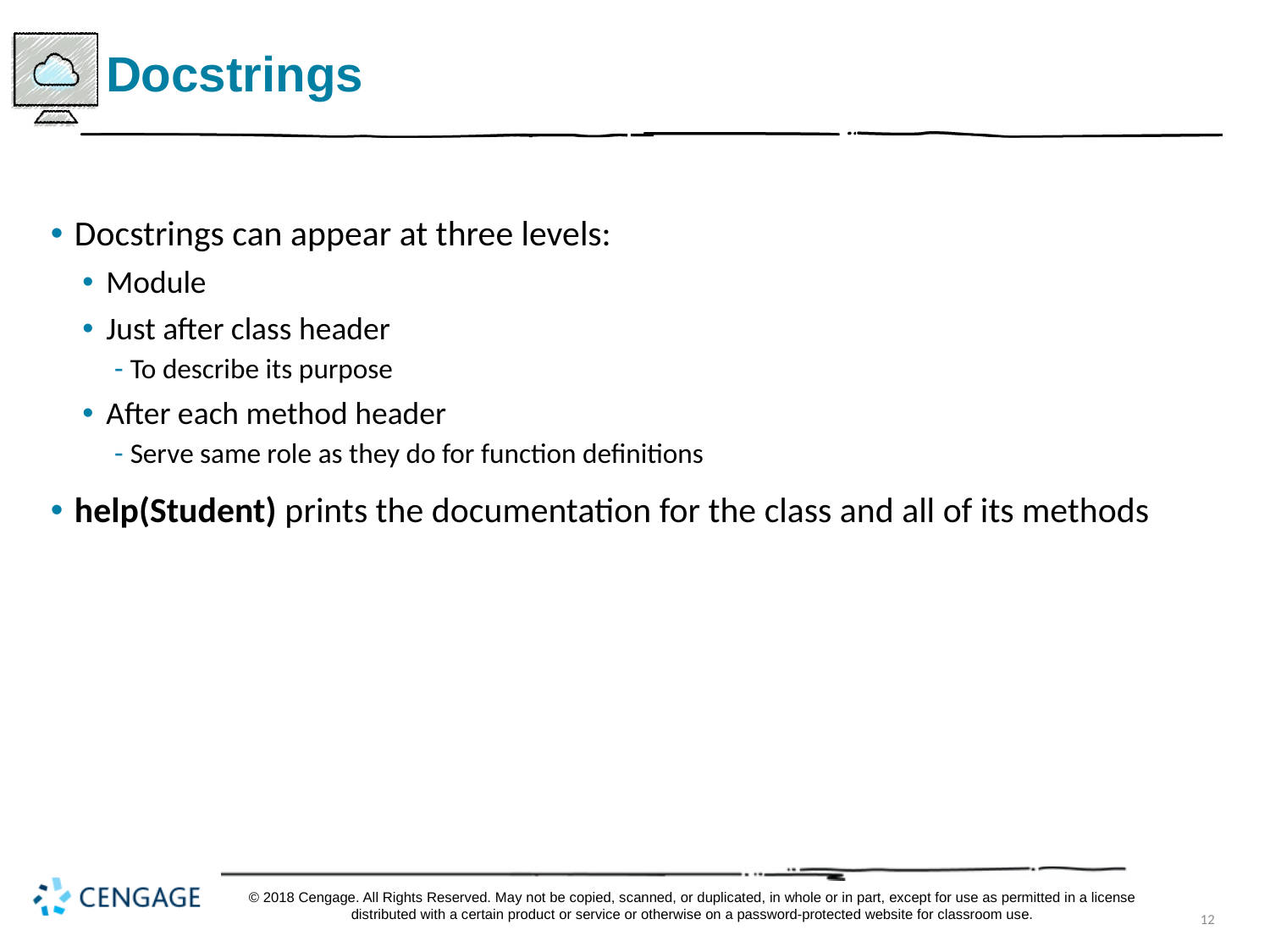

# Docstrings
Docstrings can appear at three levels:
Module
Just after class header
To describe its purpose
After each method header
Serve same role as they do for function definitions
help(Student) prints the documentation for the class and all of its methods
© 2018 Cengage. All Rights Reserved. May not be copied, scanned, or duplicated, in whole or in part, except for use as permitted in a license distributed with a certain product or service or otherwise on a password-protected website for classroom use.